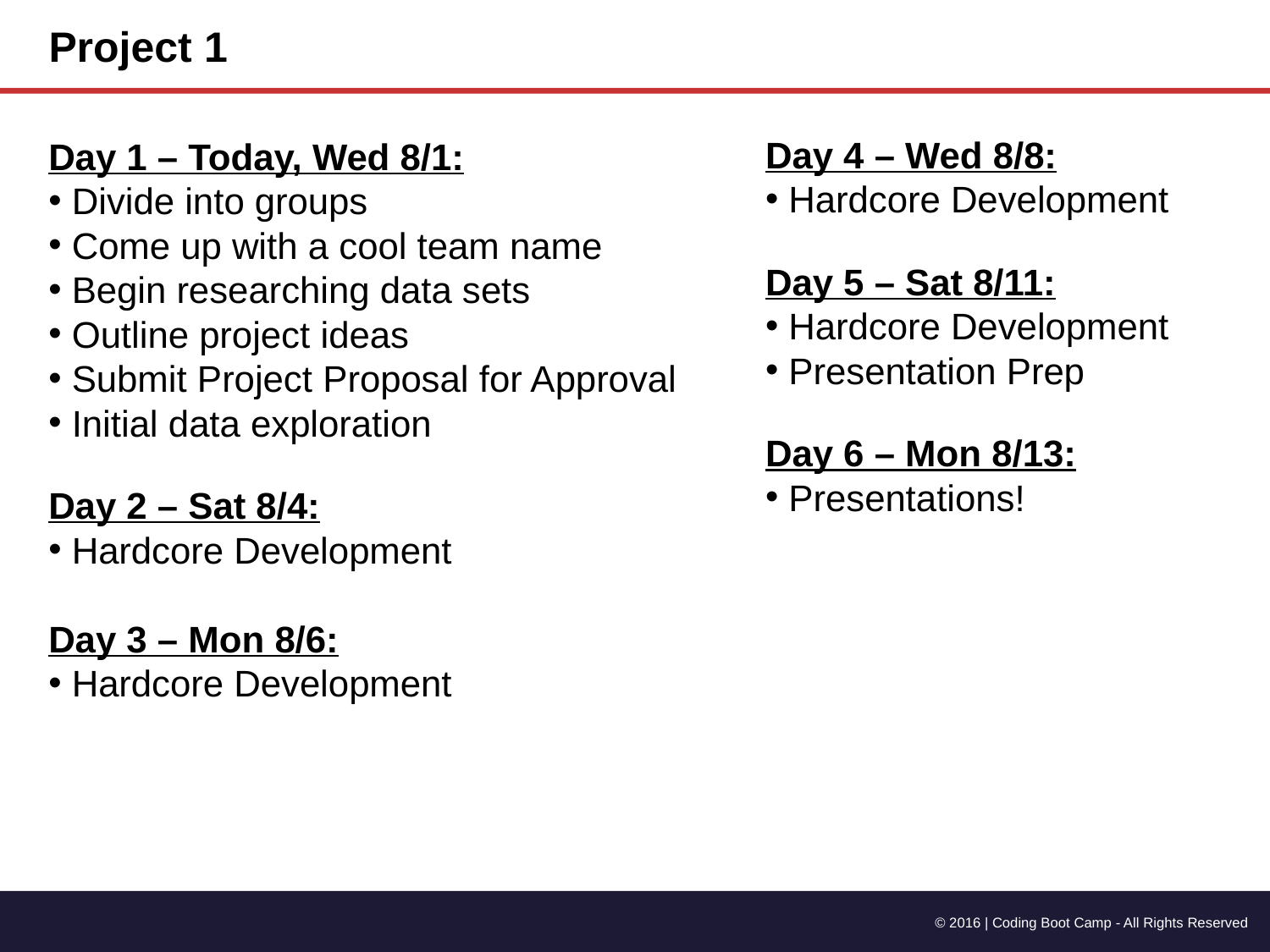

Project 1
Day 4 – Wed 8/8:
 Hardcore Development

Day 5 – Sat 8/11:
 Hardcore Development
 Presentation Prep

Day 6 – Mon 8/13:
 Presentations!
Day 1 – Today, Wed 8/1:
 Divide into groups
 Come up with a cool team name
 Begin researching data sets
 Outline project ideas
 Submit Project Proposal for Approval
 Initial data exploration

Day 2 – Sat 8/4:
 Hardcore Development

Day 3 – Mon 8/6:
 Hardcore Development